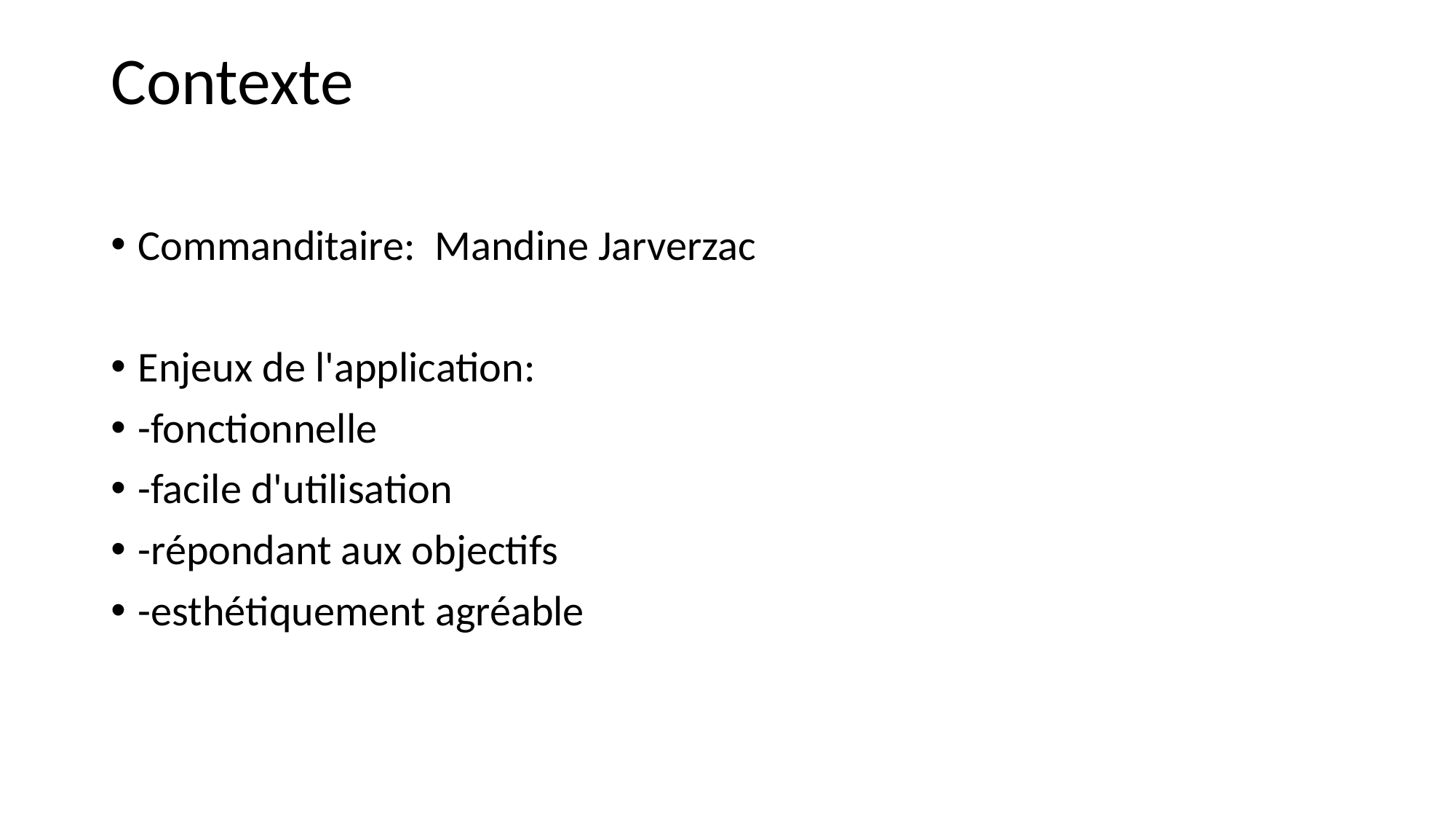

# Contexte
Commanditaire:  Mandine Jarverzac

Enjeux de l'application:
-fonctionnelle
-facile d'utilisation
-répondant aux objectifs
-esthétiquement agréable